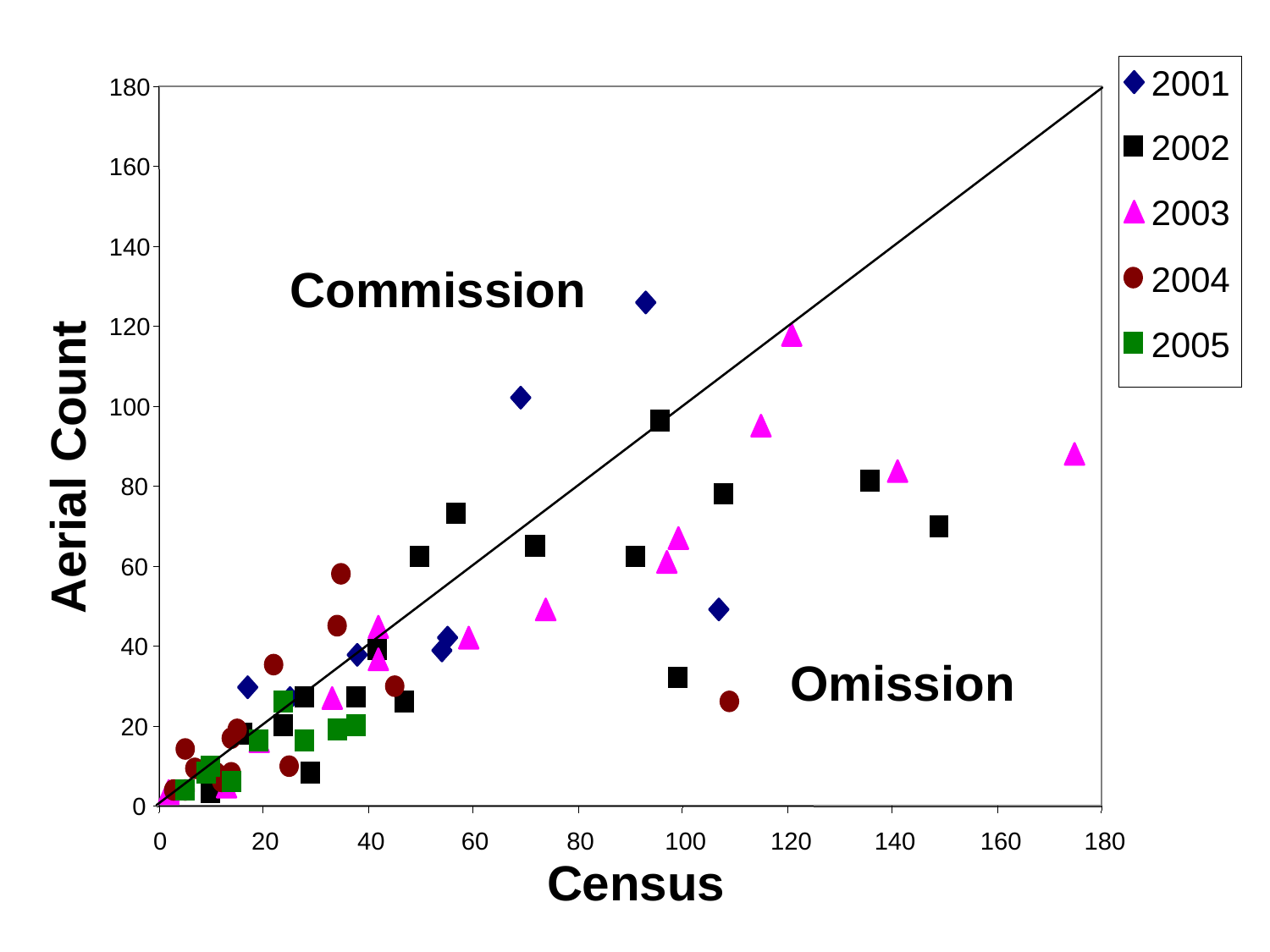

2001
180

2002

160

2003

140

2004

120
2005

100

80

60

40

20

0

0
20
40
60
80
100
120
140
160
180

Aerial Count
Commission
Omission
Census